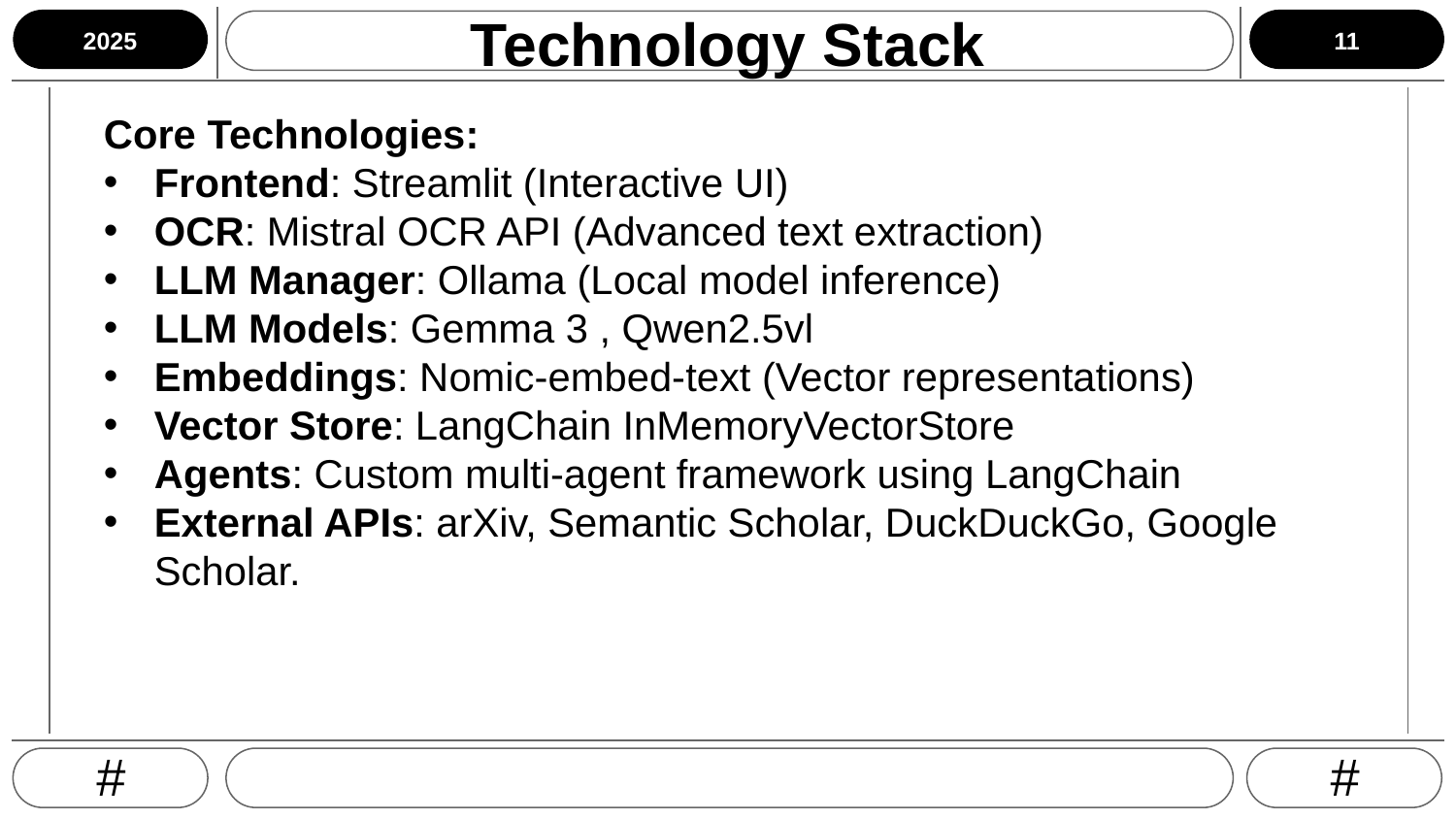

# Technology Stack
11
2025
Core Technologies:
Frontend: Streamlit (Interactive UI)
OCR: Mistral OCR API (Advanced text extraction)
LLM Manager: Ollama (Local model inference)
LLM Models: Gemma 3 , Qwen2.5vl
Embeddings: Nomic-embed-text (Vector representations)
Vector Store: LangChain InMemoryVectorStore
Agents: Custom multi-agent framework using LangChain
External APIs: arXiv, Semantic Scholar, DuckDuckGo, Google Scholar.
#
#